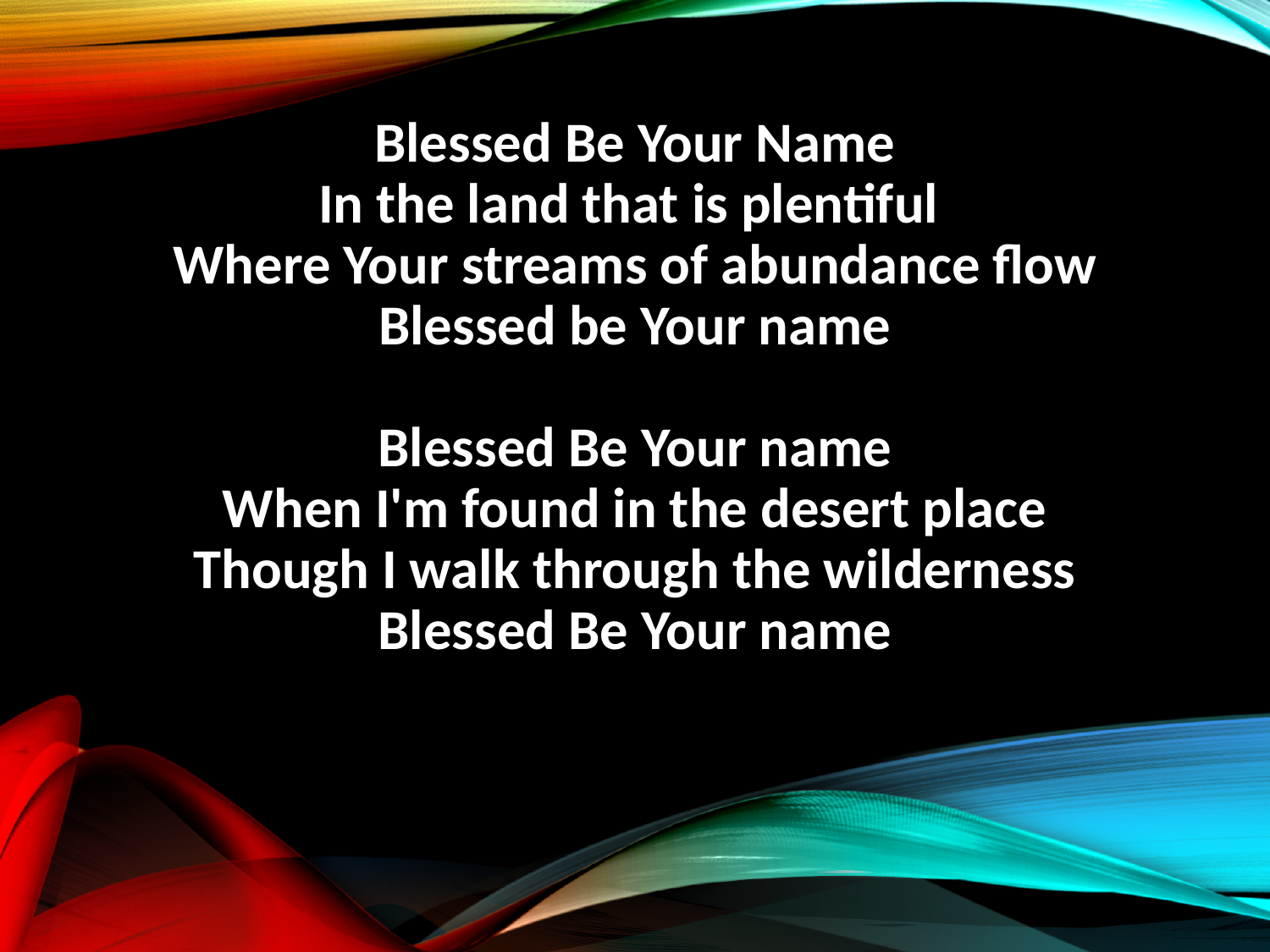

Blessed Be Your Name
In the land that is plentiful
Where Your streams of abundance flow
Blessed be Your name
Blessed Be Your name
When I'm found in the desert place
Though I walk through the wilderness
Blessed Be Your name